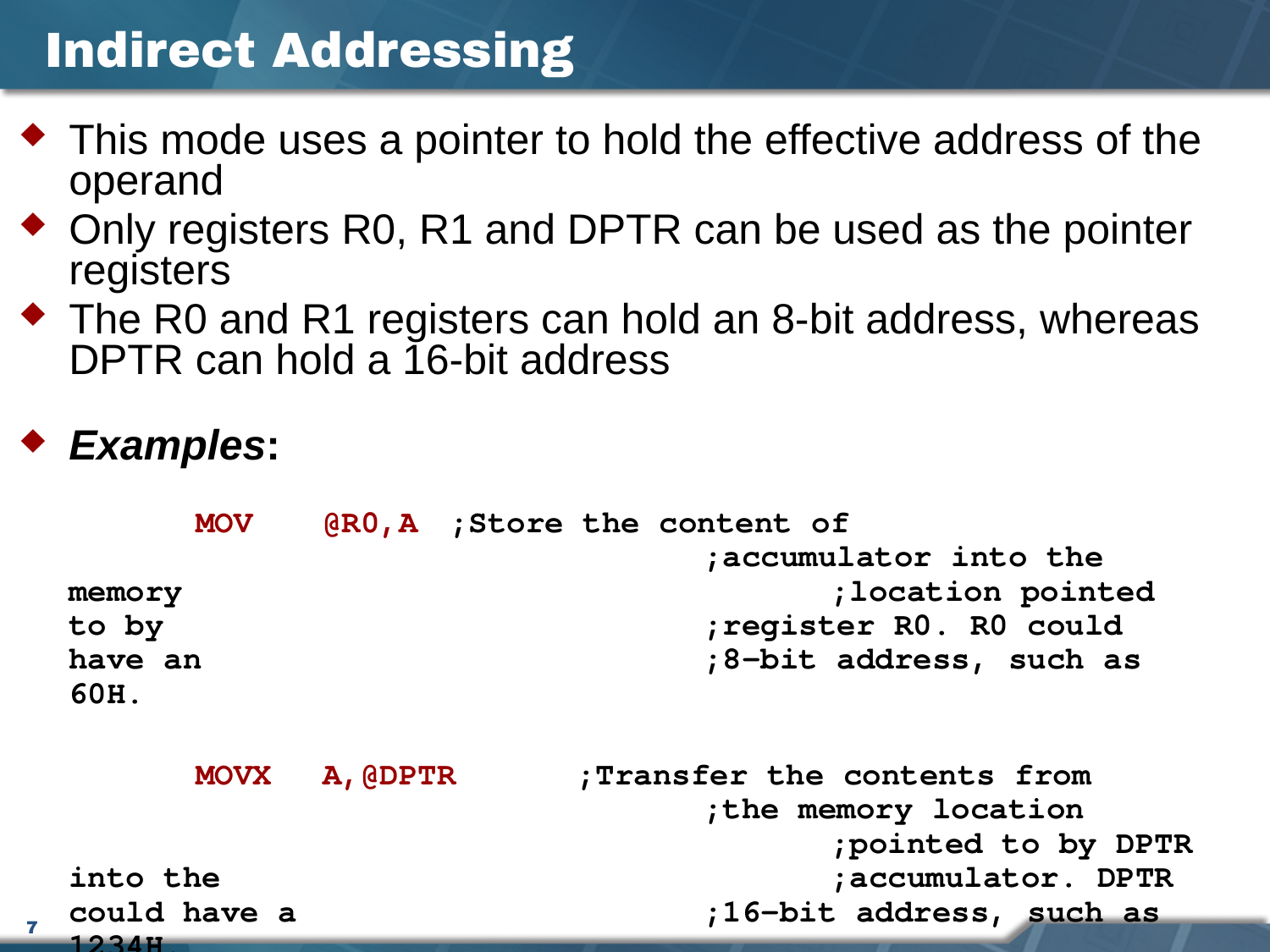

# Indirect Addressing
This mode uses a pointer to hold the effective address of the operand
Only registers R0, R1 and DPTR can be used as the pointer registers
The R0 and R1 registers can hold an 8-bit address, whereas DPTR can hold a 16-bit address

Examples:
		MOV	@R0,A	;Store the content of 					       	;accumulator into the memory 					;location pointed to by 					;register R0. R0 could have an 				;8-bit address, such as 60H.

		MOVX	A,@DPTR	;Transfer the contents from 					;the memory location 						;pointed to by DPTR into the 					;accumulator. DPTR could have a				;16-bit address, such as 1234H.